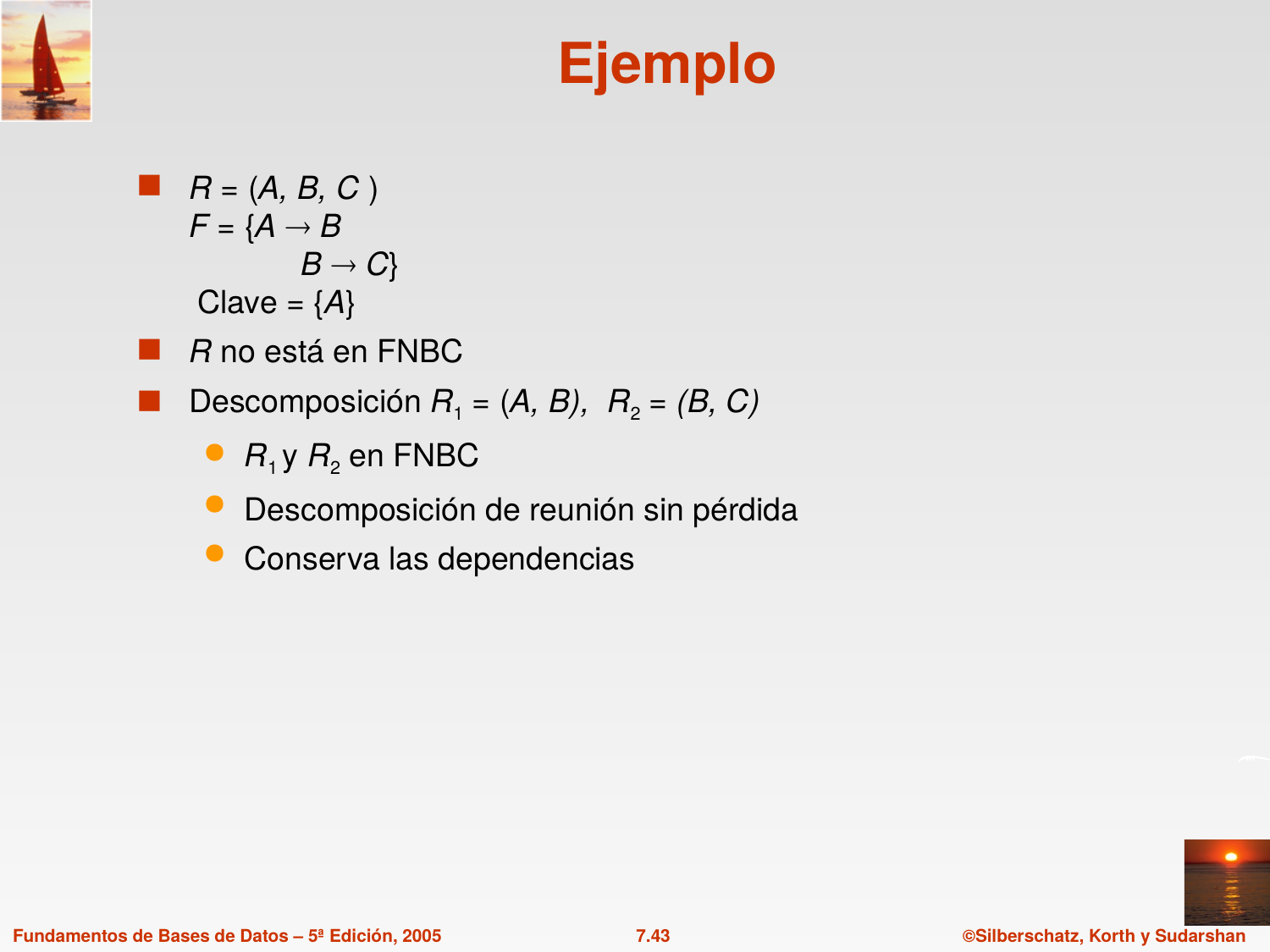

# Ejemplo
R = (A, B, C )
F = {A → B
	 B → C}
 Clave = {A}
R no está en FNBC
Descomposición R1 = (A, B),  R2 = (B, C)
R1 y R2 en FNBC
Descomposición de reunión sin pérdida
Conserva las dependencias